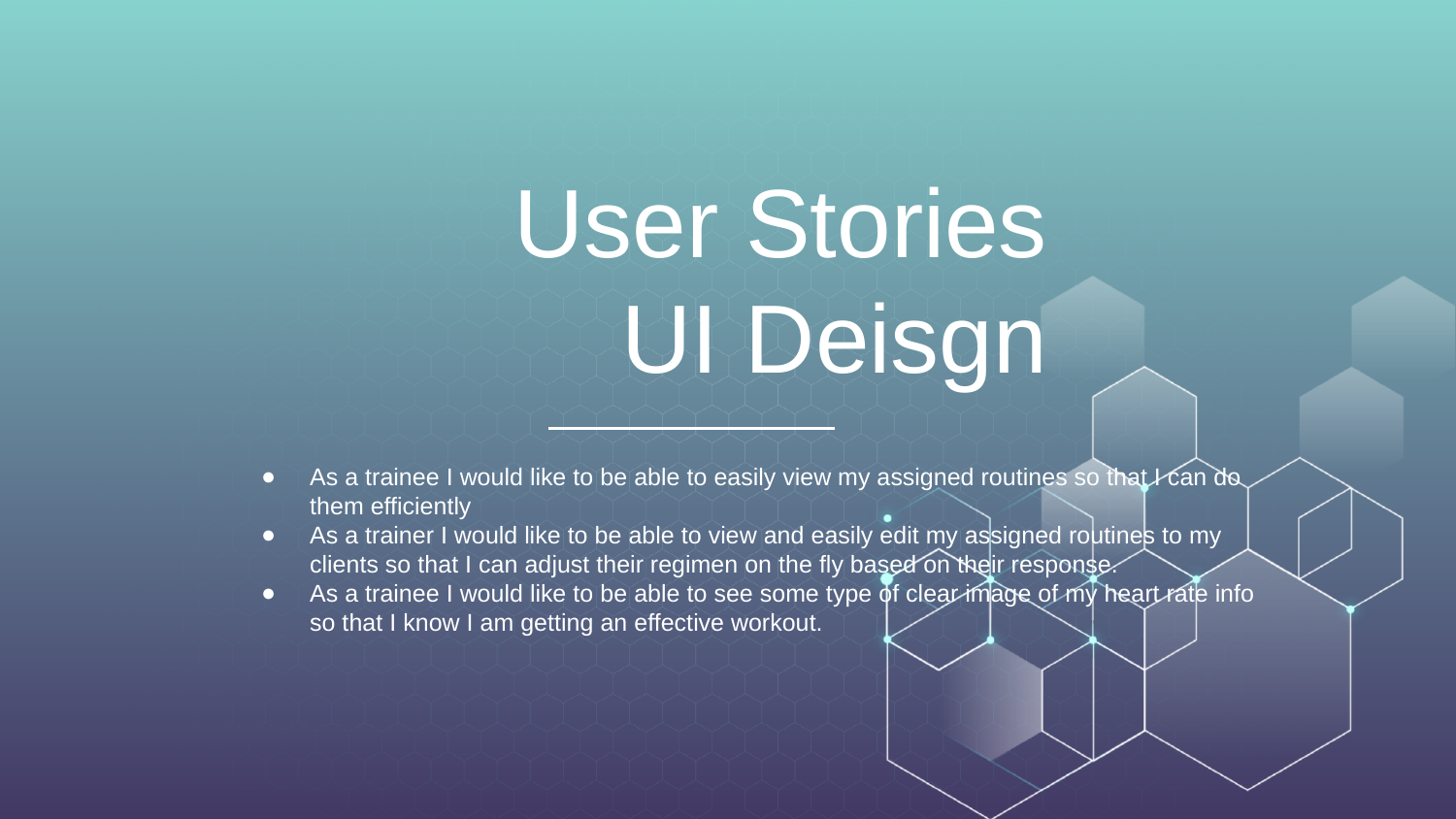

# User Stories UI Deisgn
As a trainee I would like to be able to easily view my assigned routines so that I can do them efficiently
As a trainer I would like to be able to view and easily edit my assigned routines to my clients so that I can adjust their regimen on the fly based on their response.
As a trainee I would like to be able to see some type of clear image of my heart rate info so that I know I am getting an effective workout.